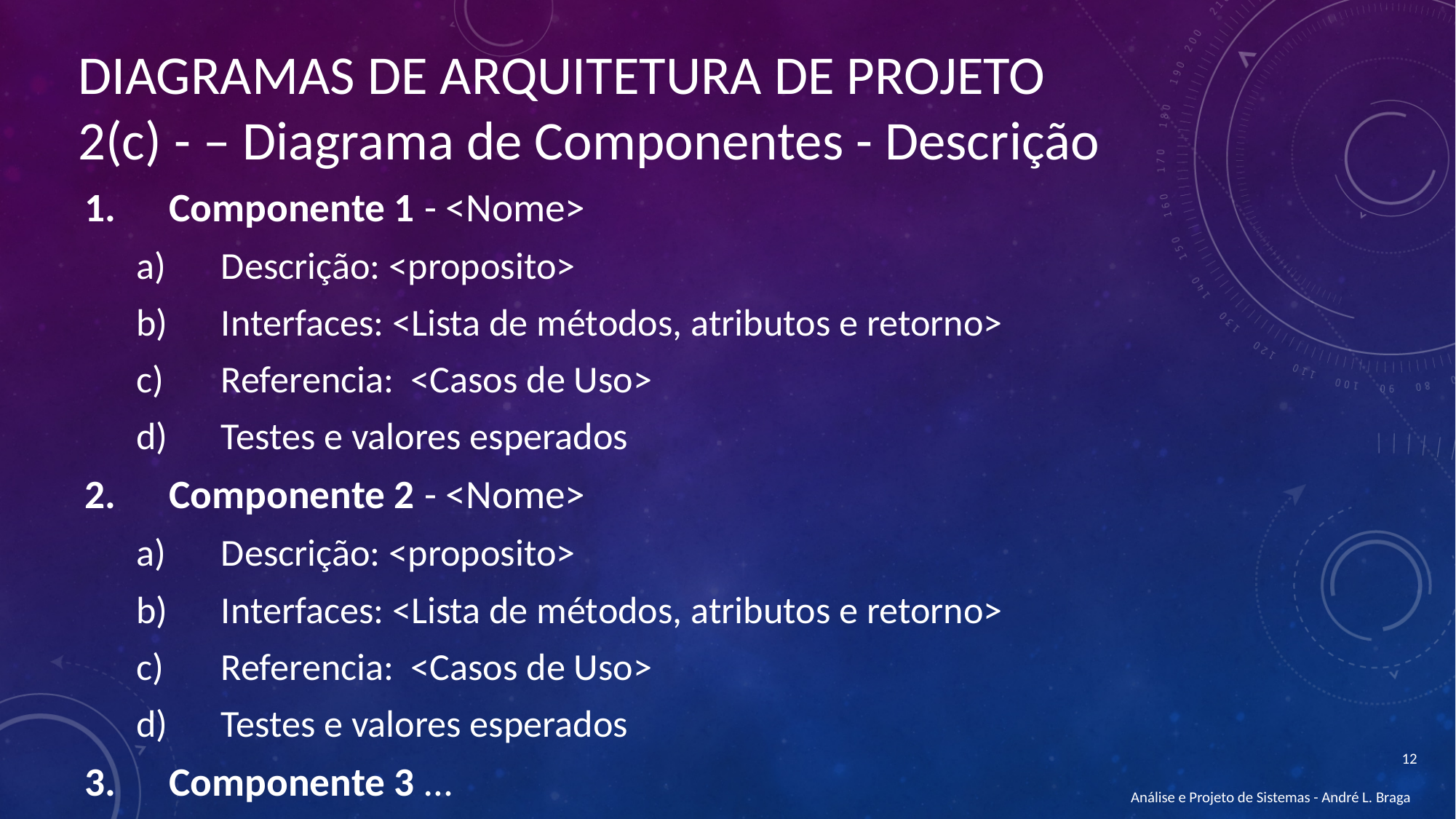

# Diagramas de arquitetura de projeto 2(c) - – Diagrama de Componentes - Descrição
Componente 1 - <Nome>
Descrição: <proposito>
Interfaces: <Lista de métodos, atributos e retorno>
Referencia:  <Casos de Uso>
Testes e valores esperados
Componente 2 - <Nome>
Descrição: <proposito>
Interfaces: <Lista de métodos, atributos e retorno>
Referencia:  <Casos de Uso>
Testes e valores esperados
Componente 3 …
12
Análise e Projeto de Sistemas - André L. Braga